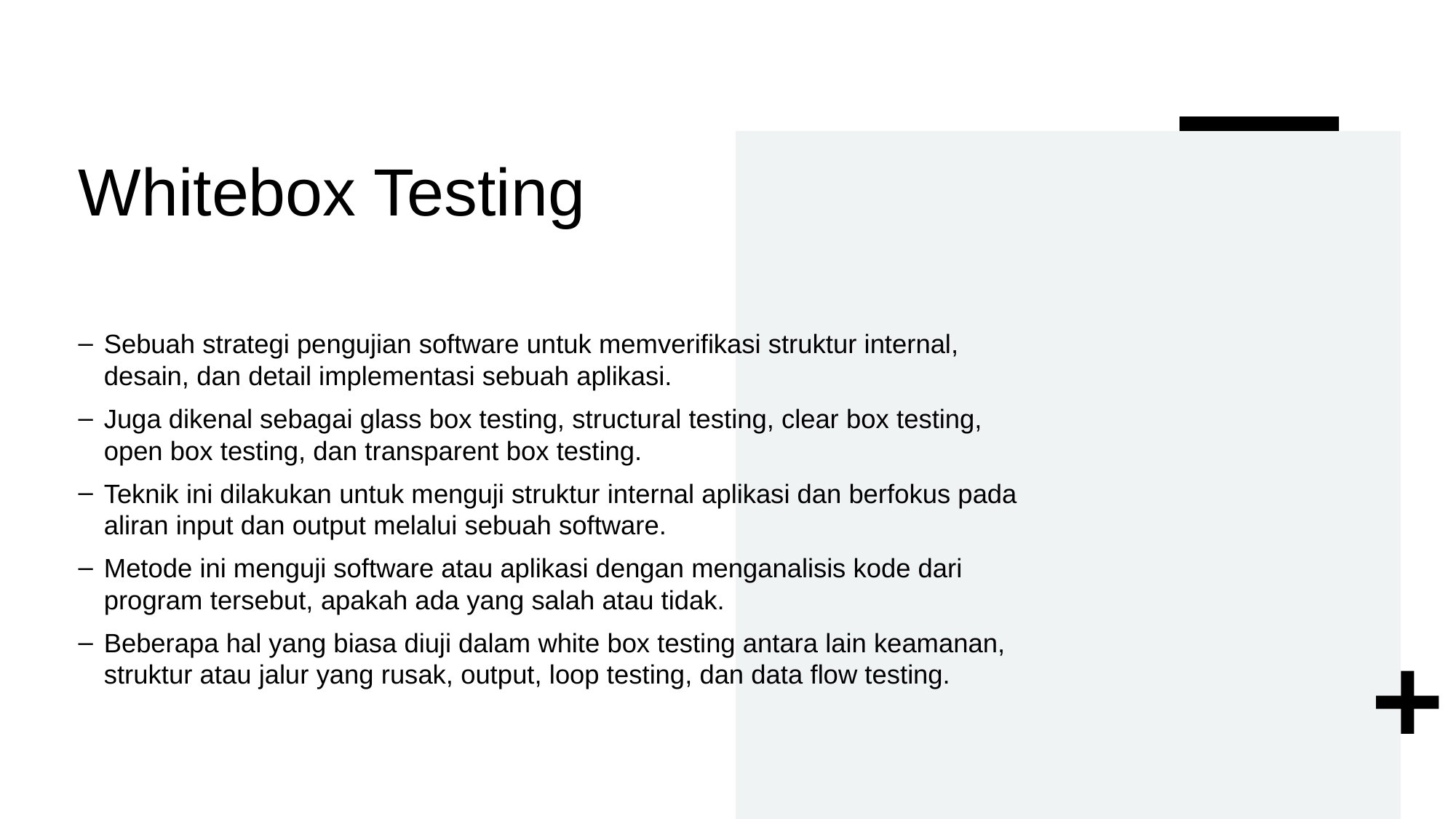

# Whitebox Testing
Sebuah strategi pengujian software untuk memverifikasi struktur internal, desain, dan detail implementasi sebuah aplikasi.
Juga dikenal sebagai glass box testing, structural testing, clear box testing, open box testing, dan transparent box testing.
Teknik ini dilakukan untuk menguji struktur internal aplikasi dan berfokus pada aliran input dan output melalui sebuah software.
Metode ini menguji software atau aplikasi dengan menganalisis kode dari program tersebut, apakah ada yang salah atau tidak.
Beberapa hal yang biasa diuji dalam white box testing antara lain keamanan, struktur atau jalur yang rusak, output, loop testing, dan data flow testing.